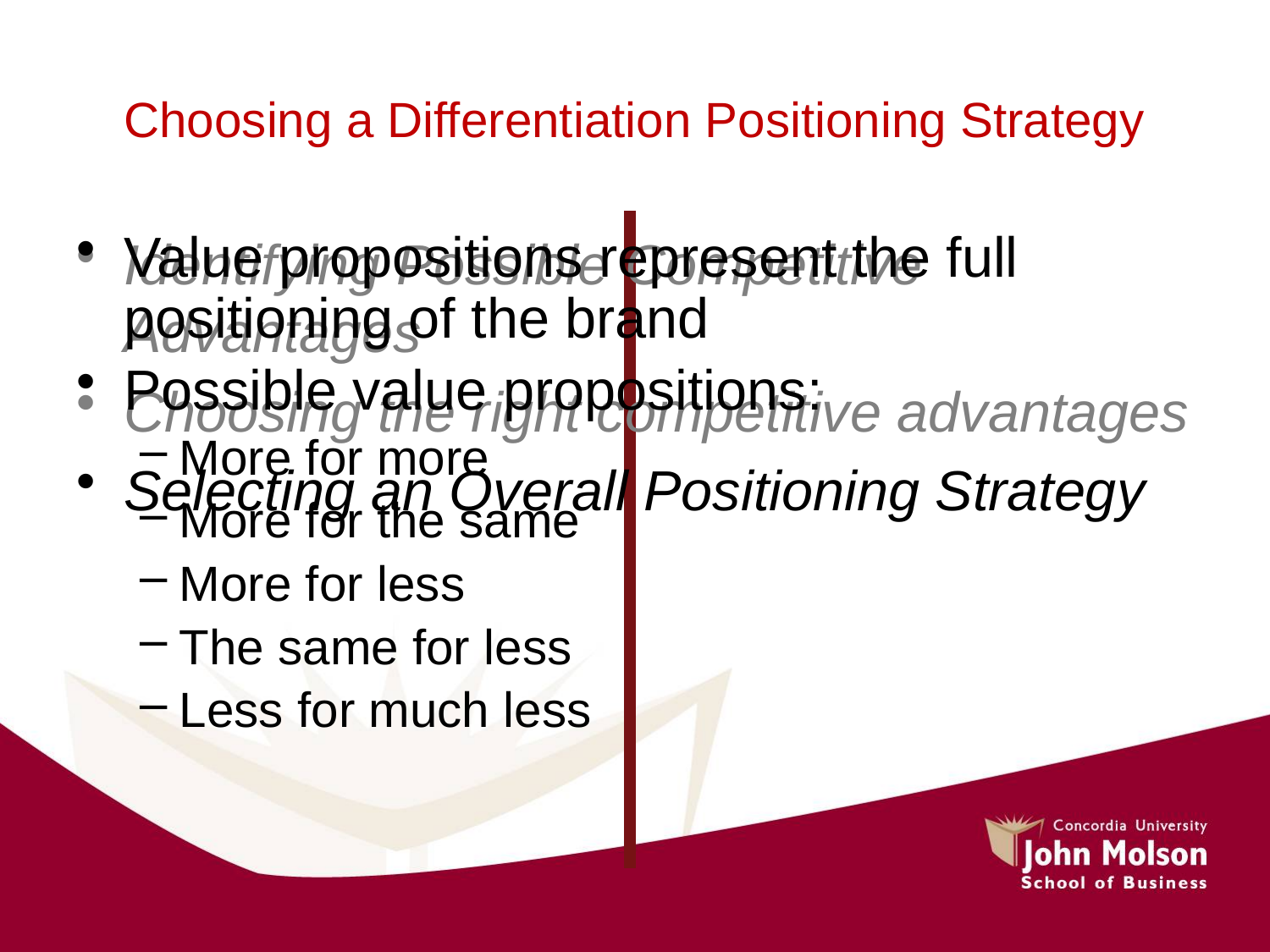

# Choosing a Differentiation Positioning Strategy

Identifying Possible Competitive Advantages
Choosing the right competitive advantages
Selecting an Overall Positioning Strategy
Value propositions represent the full positioning of the brand
Possible value propositions:
More for more
More for the same
More for less
The same for less
Less for much less